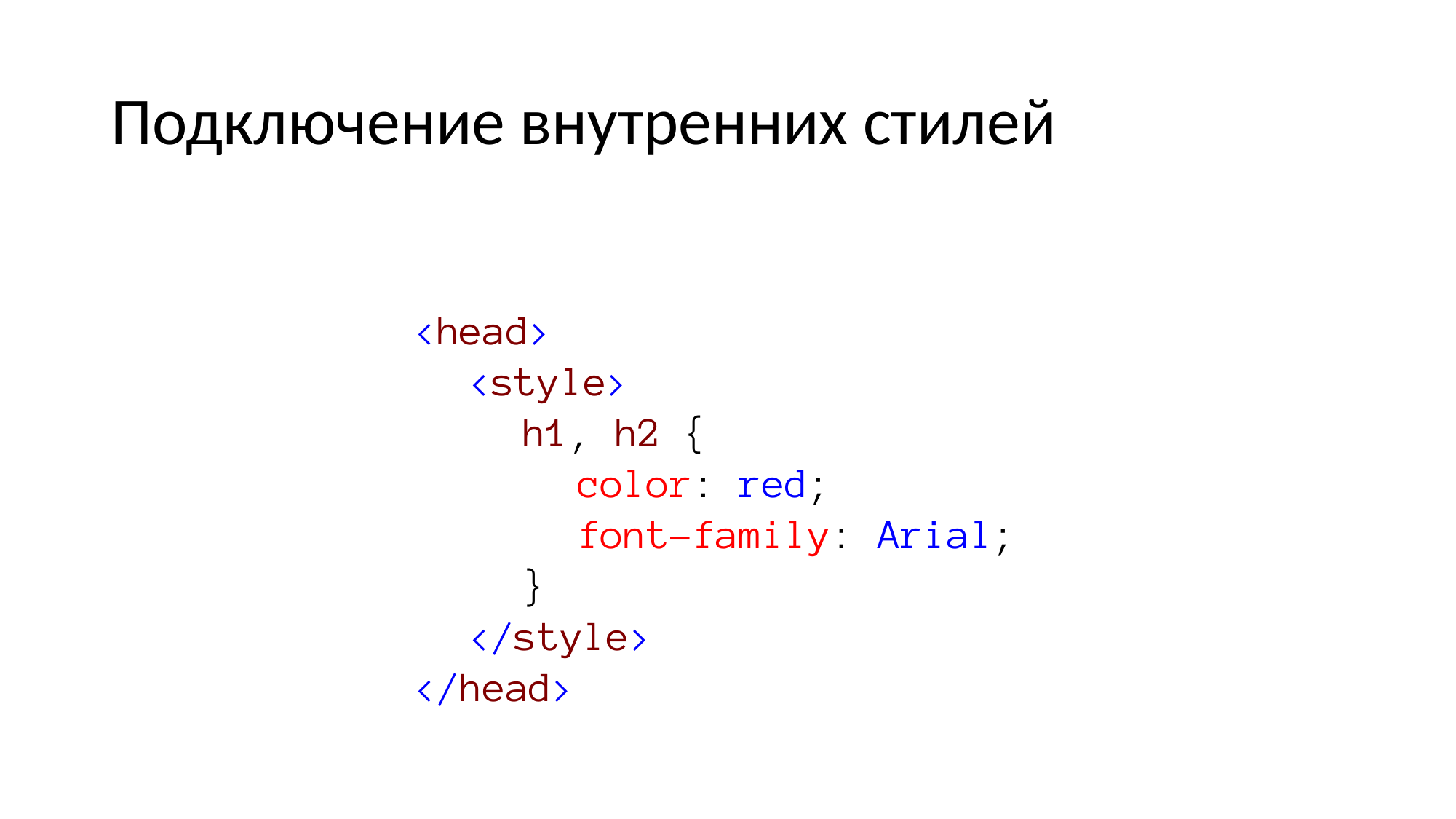

# Подключение внутренних стилей
<head>
<style>
h1, h2 {
color: red;
font-family: Arial;
}
</style>
</head>